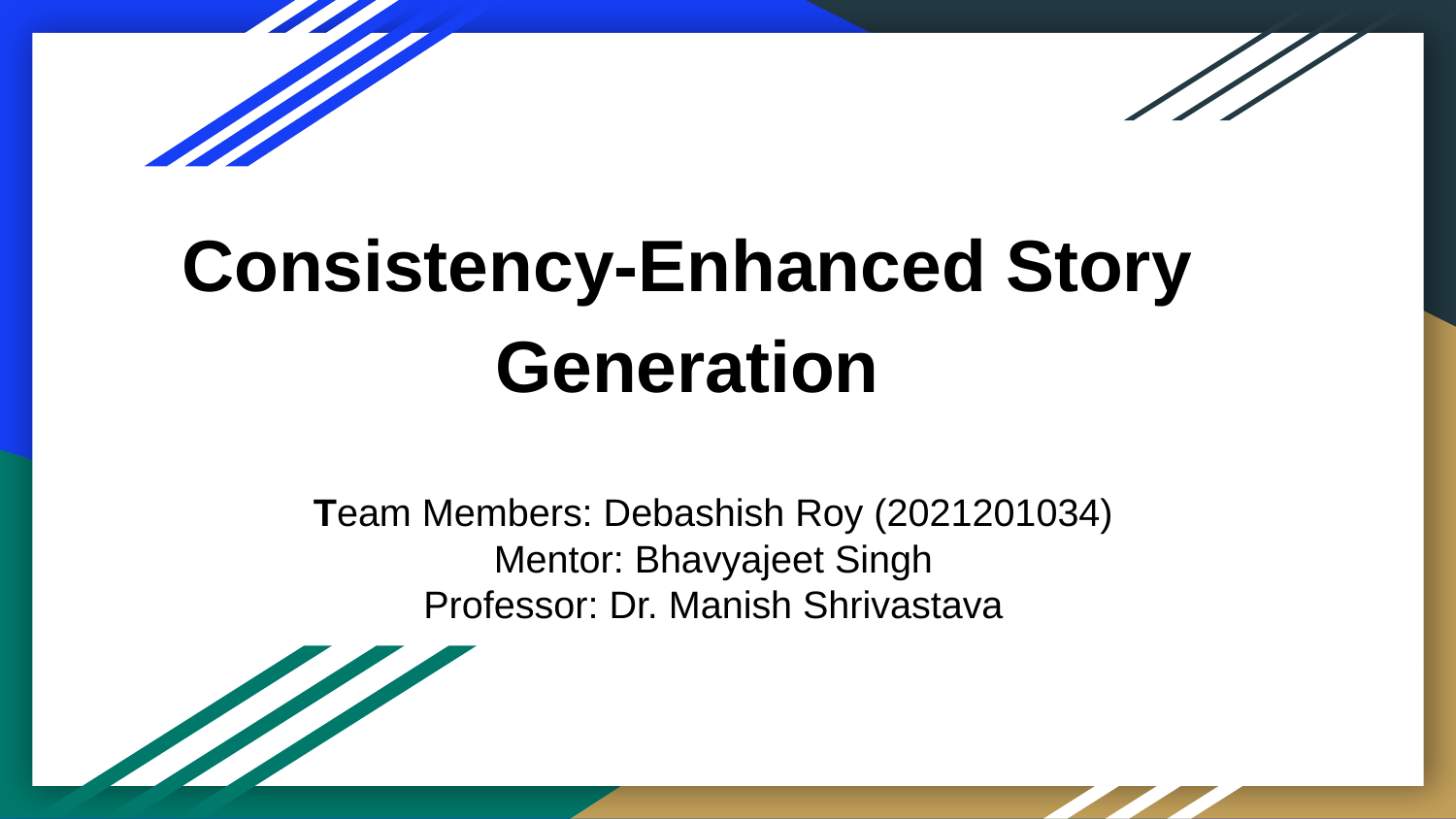

# Consistency-Enhanced Story Generation
Team Members: Debashish Roy (2021201034)
Mentor: Bhavyajeet Singh
Professor: Dr. Manish Shrivastava